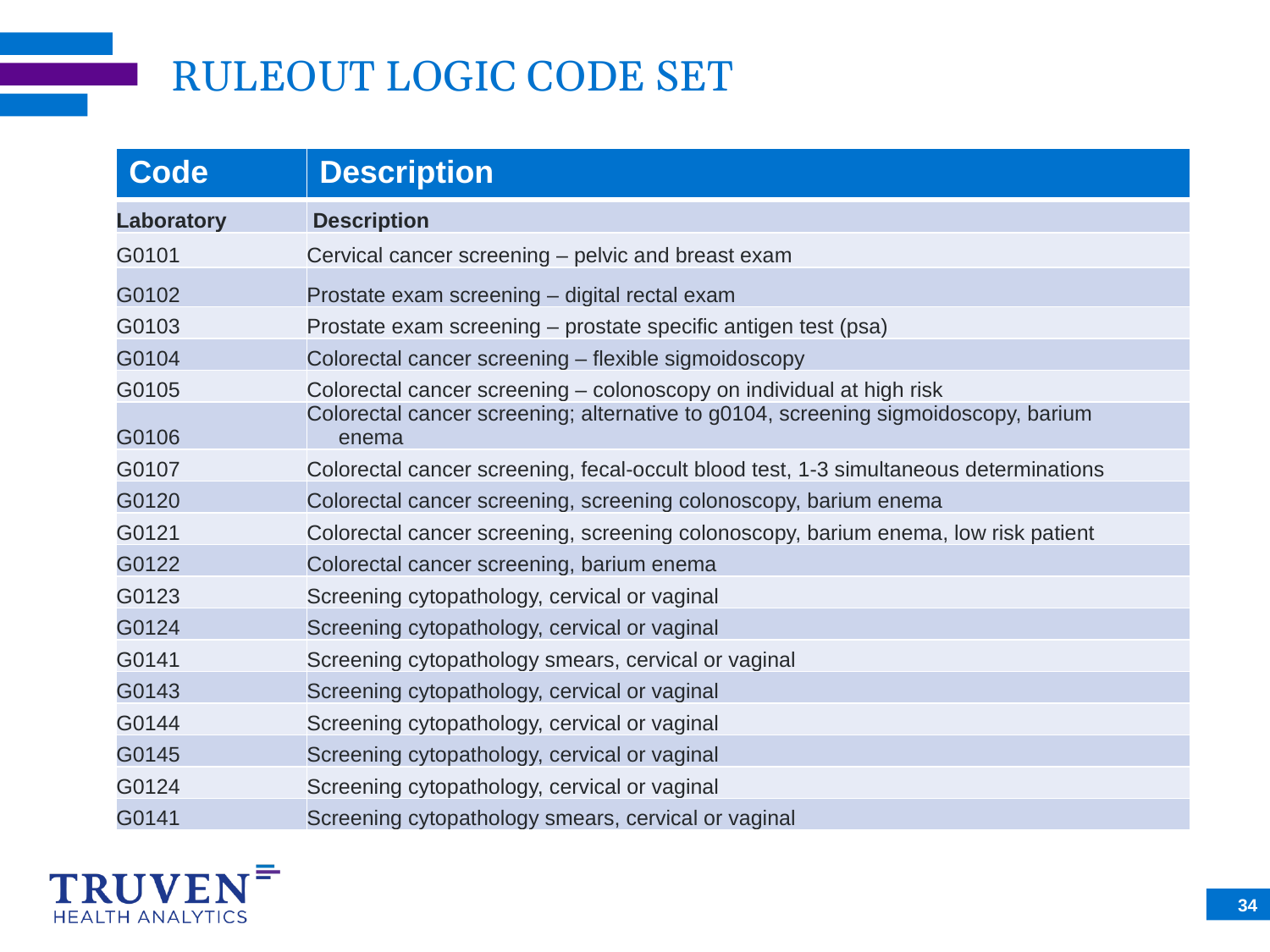

# RULEOUT LOGIC CODE SET
| Code | Description |
| --- | --- |
| Laboratory | Description |
| G0101 | Cervical cancer screening – pelvic and breast exam |
| G0102 | Prostate exam screening – digital rectal exam |
| G0103 | Prostate exam screening – prostate specific antigen test (psa) |
| G0104 | Colorectal cancer screening – flexible sigmoidoscopy |
| G0105 | Colorectal cancer screening – colonoscopy on individual at high risk |
| G0106 | Colorectal cancer screening; alternative to g0104, screening sigmoidoscopy, barium enema |
| G0107 | Colorectal cancer screening, fecal-occult blood test, 1-3 simultaneous determinations |
| G0120 | Colorectal cancer screening, screening colonoscopy, barium enema |
| G0121 | Colorectal cancer screening, screening colonoscopy, barium enema, low risk patient |
| G0122 | Colorectal cancer screening, barium enema |
| G0123 | Screening cytopathology, cervical or vaginal |
| G0124 | Screening cytopathology, cervical or vaginal |
| G0141 | Screening cytopathology smears, cervical or vaginal |
| G0143 | Screening cytopathology, cervical or vaginal |
| G0144 | Screening cytopathology, cervical or vaginal |
| G0145 | Screening cytopathology, cervical or vaginal |
| G0124 | Screening cytopathology, cervical or vaginal |
| G0141 | Screening cytopathology smears, cervical or vaginal |
34
34